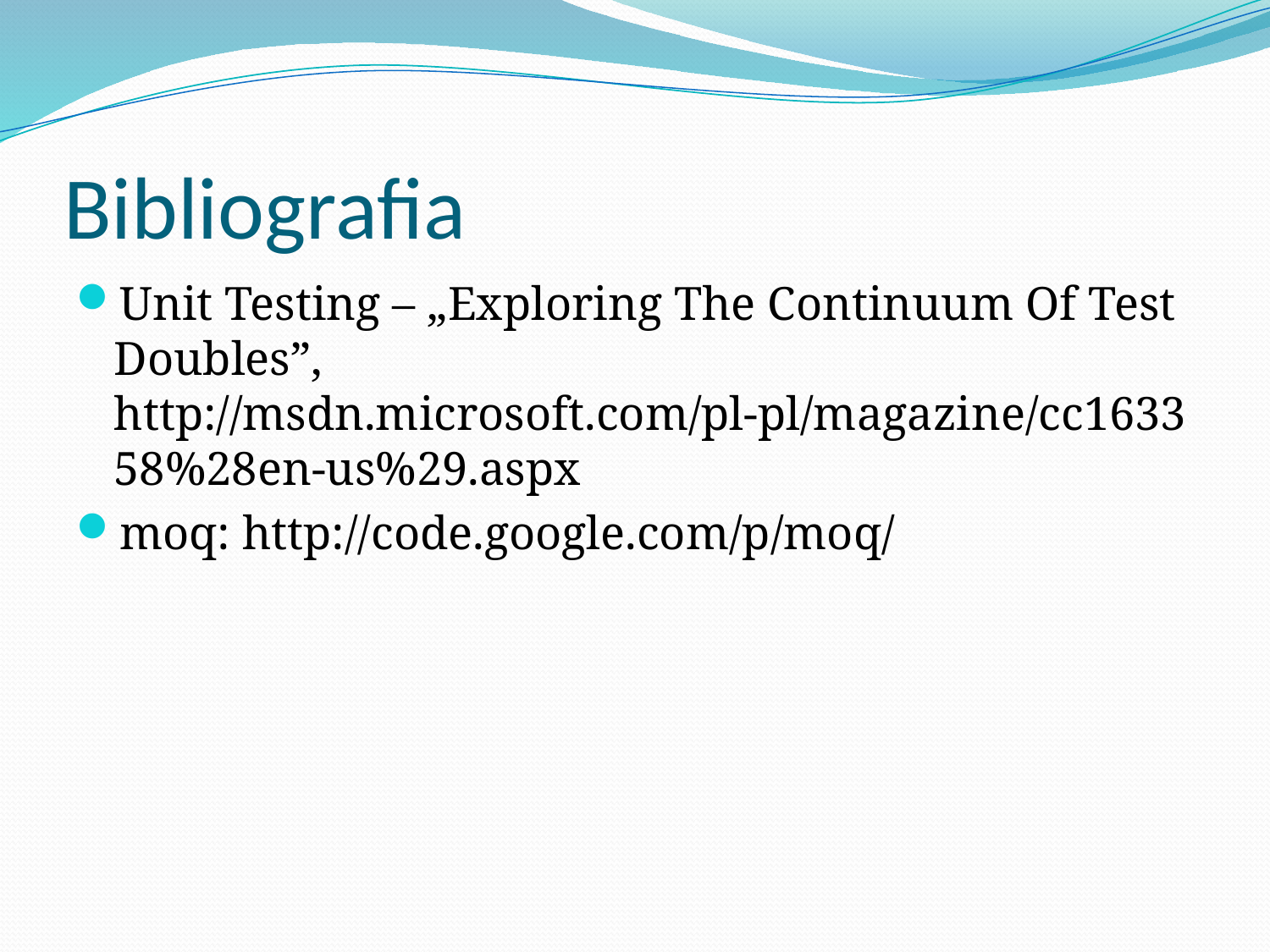

# Bibliografia
Unit Testing – „Exploring The Continuum Of Test Doubles”, http://msdn.microsoft.com/pl-pl/magazine/cc163358%28en-us%29.aspx
moq: http://code.google.com/p/moq/